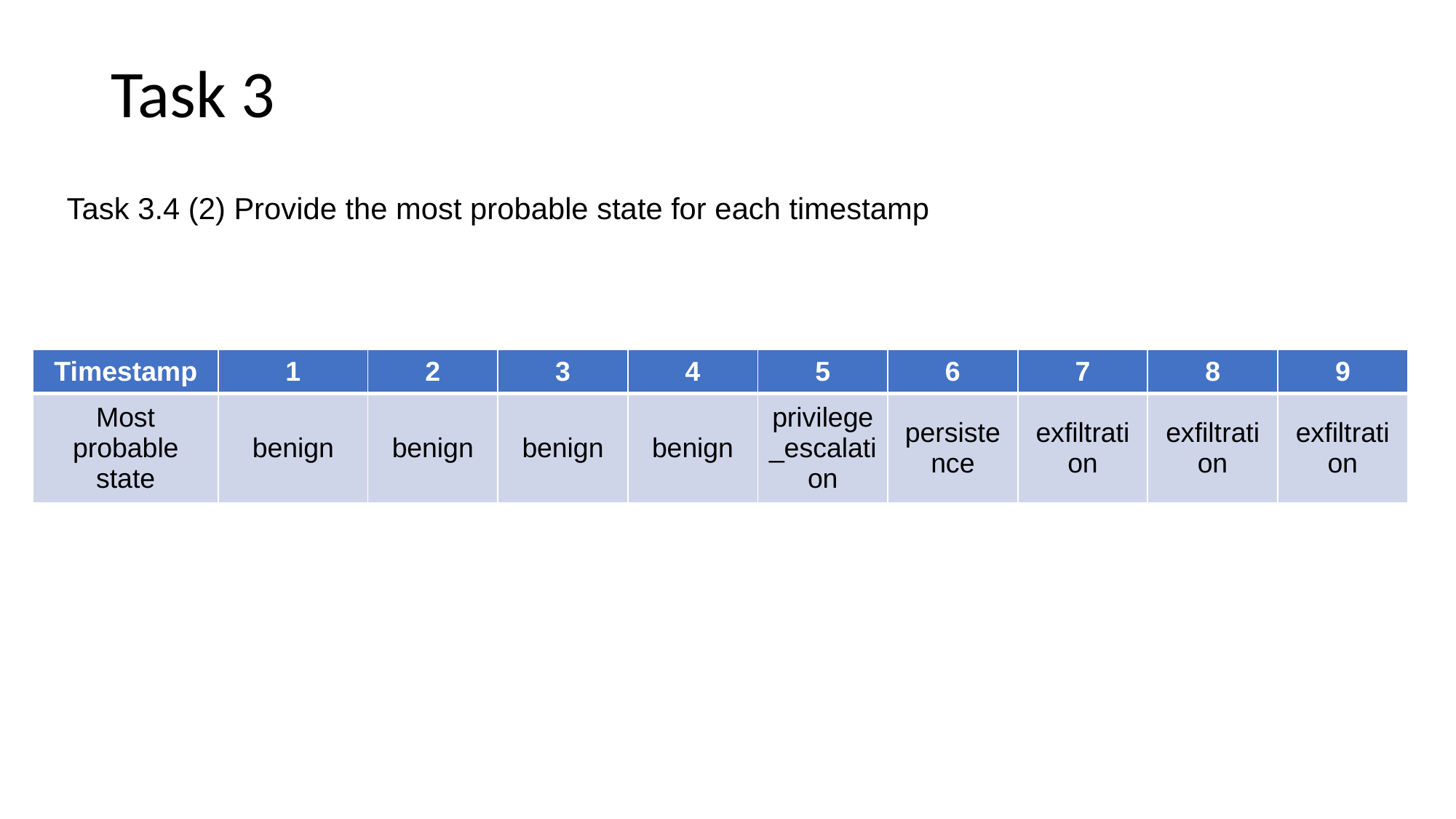

Task 3
Task 3.4 (2) Provide the most probable state for each timestamp
| Timestamp | 1 | 2 | 3 | 4 | 5 | 6 | 7 | 8 | 9 |
| --- | --- | --- | --- | --- | --- | --- | --- | --- | --- |
| Most probable state | benign | benign | benign | benign | privilege\_escalation | persistence | exfiltration | exfiltration | exfiltration |